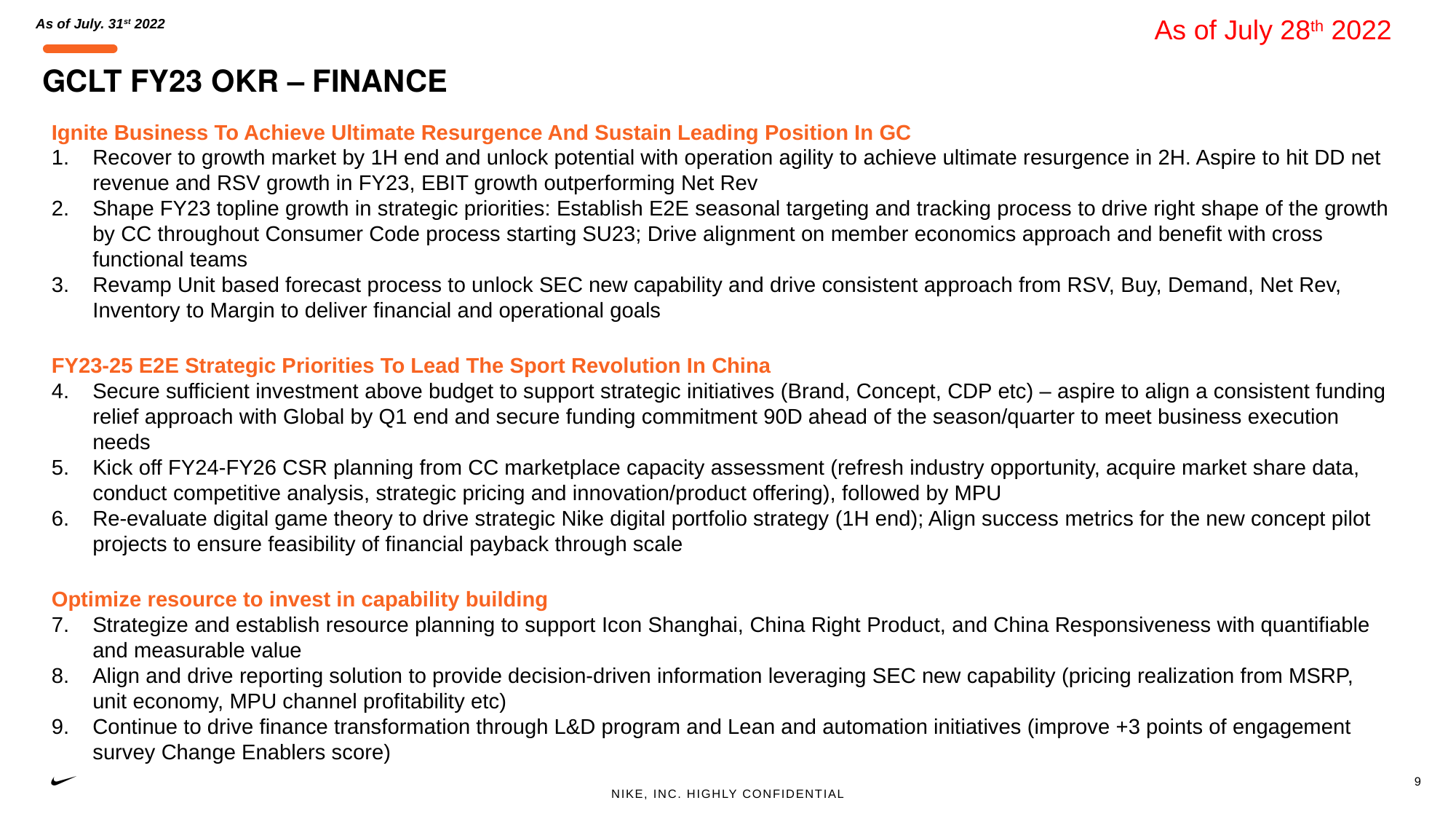

As of July 28th 2022
# GCLT FY23 OKR – FINANCE
Ignite Business To Achieve Ultimate Resurgence And Sustain Leading Position In GC
Recover to growth market by 1H end and unlock potential with operation agility to achieve ultimate resurgence in 2H. Aspire to hit DD net revenue and RSV growth in FY23, EBIT growth outperforming Net Rev
Shape FY23 topline growth in strategic priorities: Establish E2E seasonal targeting and tracking process to drive right shape of the growth by CC throughout Consumer Code process starting SU23; Drive alignment on member economics approach and benefit with cross functional teams
Revamp Unit based forecast process to unlock SEC new capability and drive consistent approach from RSV, Buy, Demand, Net Rev, Inventory to Margin to deliver financial and operational goals

FY23-25 E2E Strategic Priorities To Lead The Sport Revolution In China
Secure sufficient investment above budget to support strategic initiatives (Brand, Concept, CDP etc) – aspire to align a consistent funding relief approach with Global by Q1 end and secure funding commitment 90D ahead of the season/quarter to meet business execution needs
Kick off FY24-FY26 CSR planning from CC marketplace capacity assessment (refresh industry opportunity, acquire market share data, conduct competitive analysis, strategic pricing and innovation/product offering), followed by MPU
Re-evaluate digital game theory to drive strategic Nike digital portfolio strategy (1H end); Align success metrics for the new concept pilot projects to ensure feasibility of financial payback through scale

Optimize resource to invest in capability building
Strategize and establish resource planning to support Icon Shanghai, China Right Product, and China Responsiveness with quantifiable and measurable value
Align and drive reporting solution to provide decision-driven information leveraging SEC new capability (pricing realization from MSRP, unit economy, MPU channel profitability etc)
Continue to drive finance transformation through L&D program and Lean and automation initiatives (improve +3 points of engagement survey Change Enablers score)